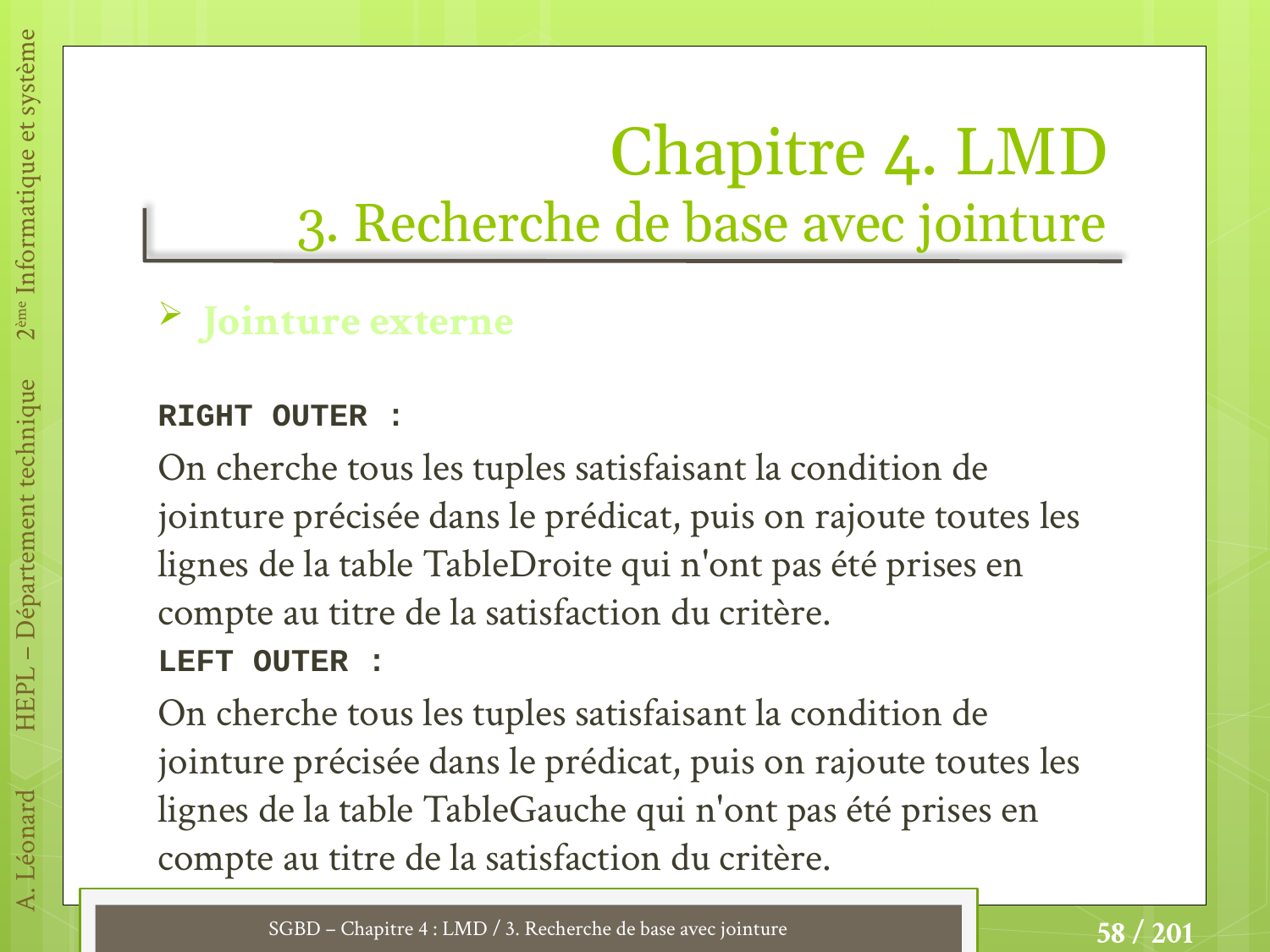

# Chapitre 4. LMD 3. Recherche de base avec jointure
Jointure externe

RIGHT OUTER :
On cherche tous les tuples satisfaisant la condition de jointure précisée dans le prédicat, puis on rajoute toutes les lignes de la table TableDroite qui n'ont pas été prises en compte au titre de la satisfaction du critère.
LEFT OUTER :
On cherche tous les tuples satisfaisant la condition de jointure précisée dans le prédicat, puis on rajoute toutes les lignes de la table TableGauche qui n'ont pas été prises en compte au titre de la satisfaction du critère.
SGBD – Chapitre 4 : LMD / 3. Recherche de base avec jointure